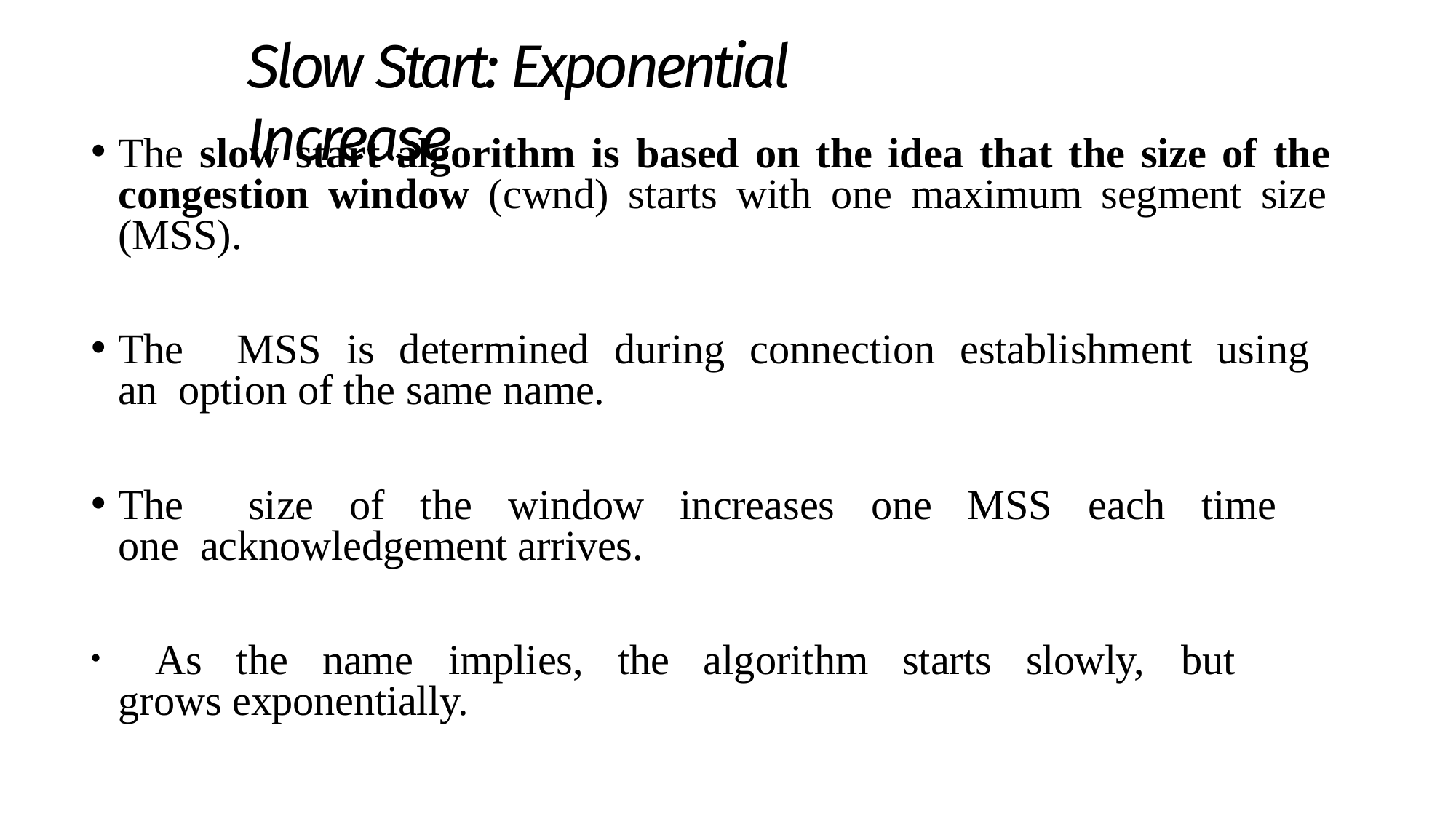

# Slow Start: Exponential Increase
The slow start algorithm is based on the idea that the size of the  congestion window (cwnd) starts with one maximum segment size  (MSS).

The	MSS	is	determined	during	connection	establishment	using	an  option of the same name.

The	size	of	the	window	increases	one	MSS	each	time	one  acknowledgement arrives.

	As	the	name	implies,	the	algorithm	starts	slowly,	but	grows exponentially.